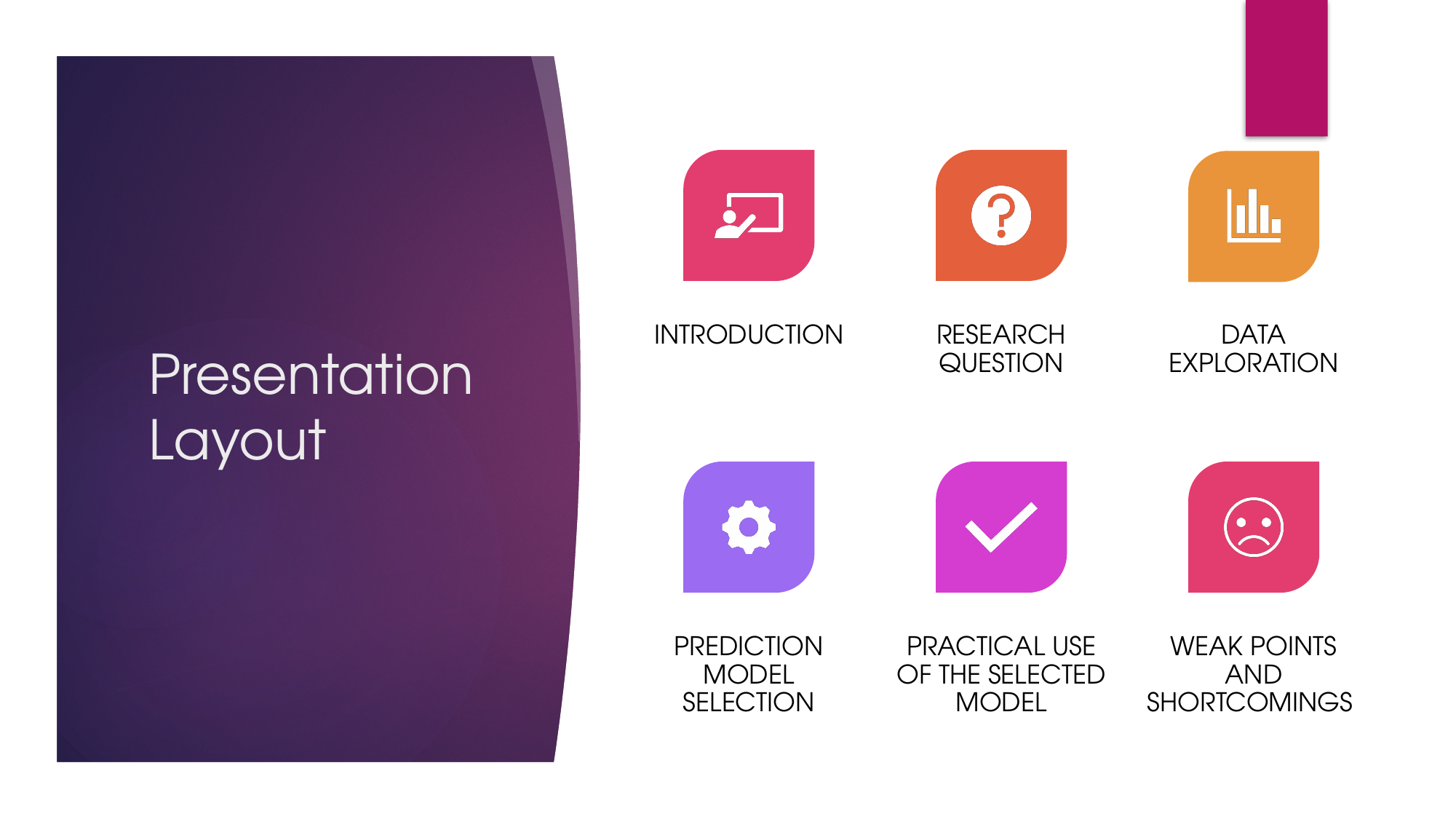

# Presentation Layout
Introduction
Research Question
Data Exploration
Prediction Model Selection
Practical use of the Selected Model
Weak Points and Shortcomings